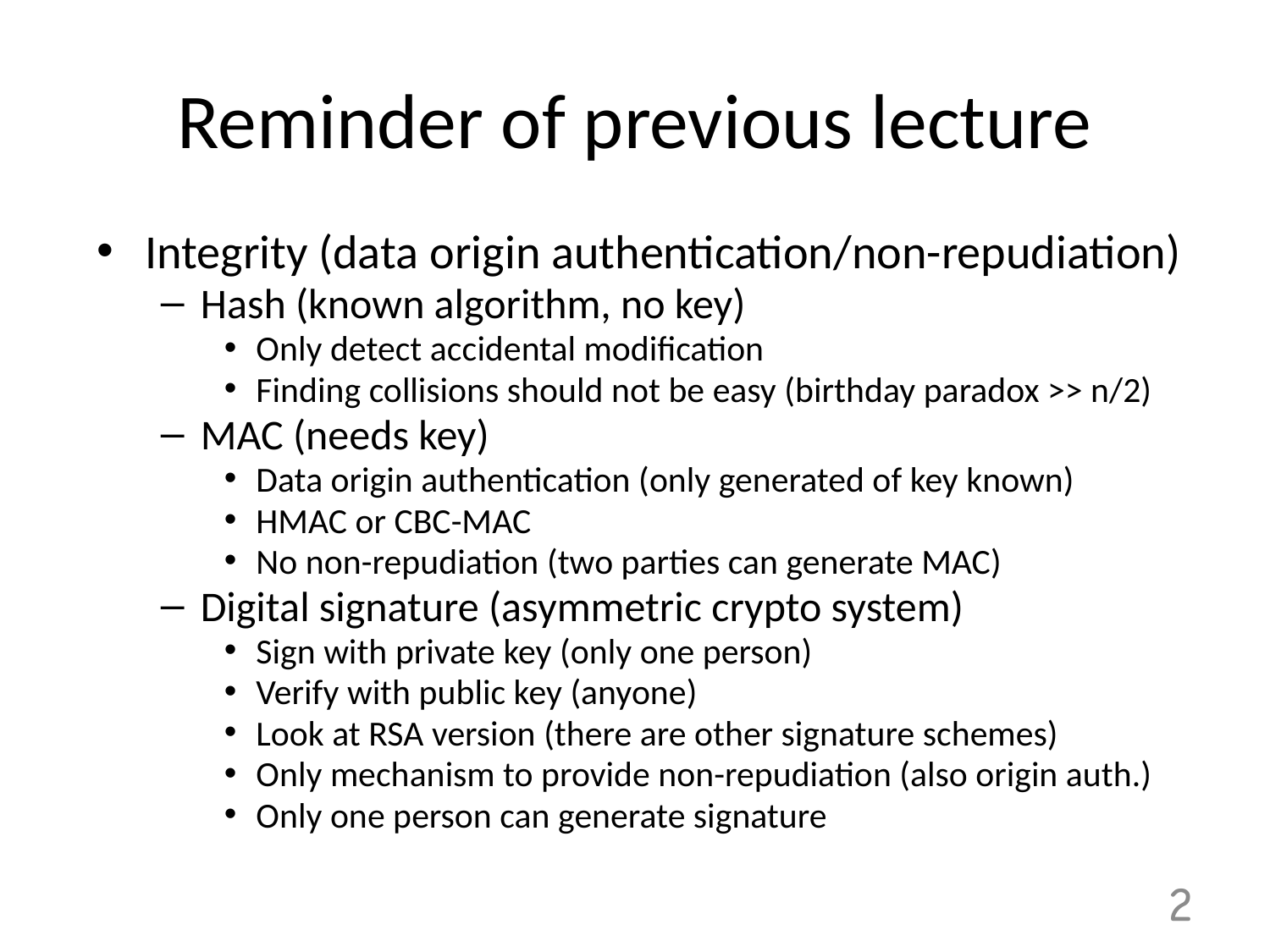

# Reminder of previous lecture
Integrity (data origin authentication/non-repudiation)
Hash (known algorithm, no key)
Only detect accidental modification
Finding collisions should not be easy (birthday paradox >> n/2)
MAC (needs key)
Data origin authentication (only generated of key known)
HMAC or CBC-MAC
No non-repudiation (two parties can generate MAC)
Digital signature (asymmetric crypto system)
Sign with private key (only one person)
Verify with public key (anyone)
Look at RSA version (there are other signature schemes)
Only mechanism to provide non-repudiation (also origin auth.)
Only one person can generate signature

2